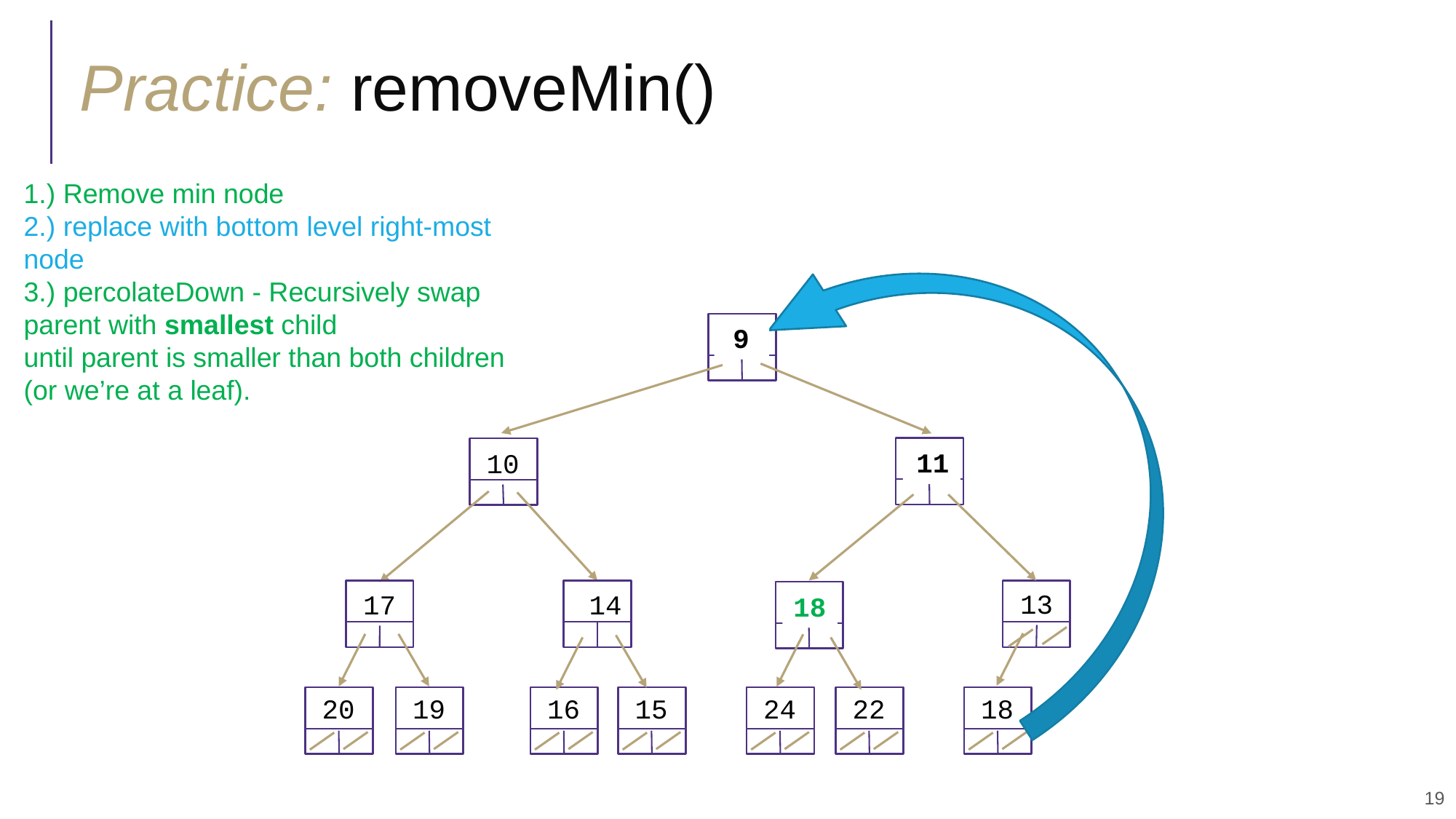

# Practice: removeMin()
1.) Remove min node
2.) replace with bottom level right-most node
3.) percolateDown - Recursively swap parent with smallest child
until parent is smaller than both children
(or we’re at a leaf).

5

18

9

9

10
18
11

17

14
11

13
18
20

19

16

15

24

22

18